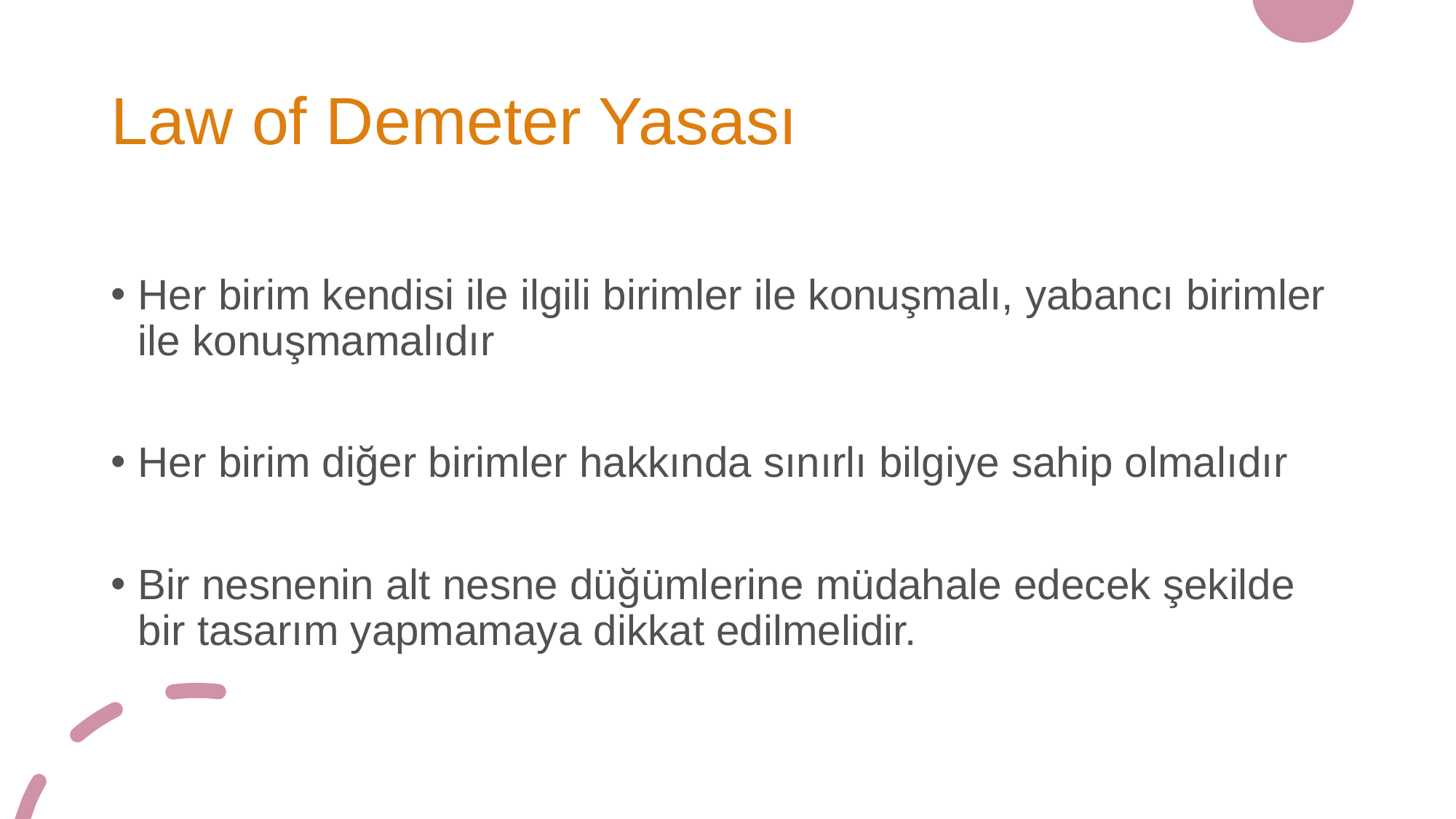

# Law of Demeter Yasası

Her birim kendisi ile ilgili birimler ile konuşmalı, yabancı birimler ile konuşmamalıdır

Her birim diğer birimler hakkında sınırlı bilgiye sahip olmalıdır

Bir nesnenin alt nesne düğümlerine müdahale edecek şekilde bir tasarım yapmamaya dikkat edilmelidir.